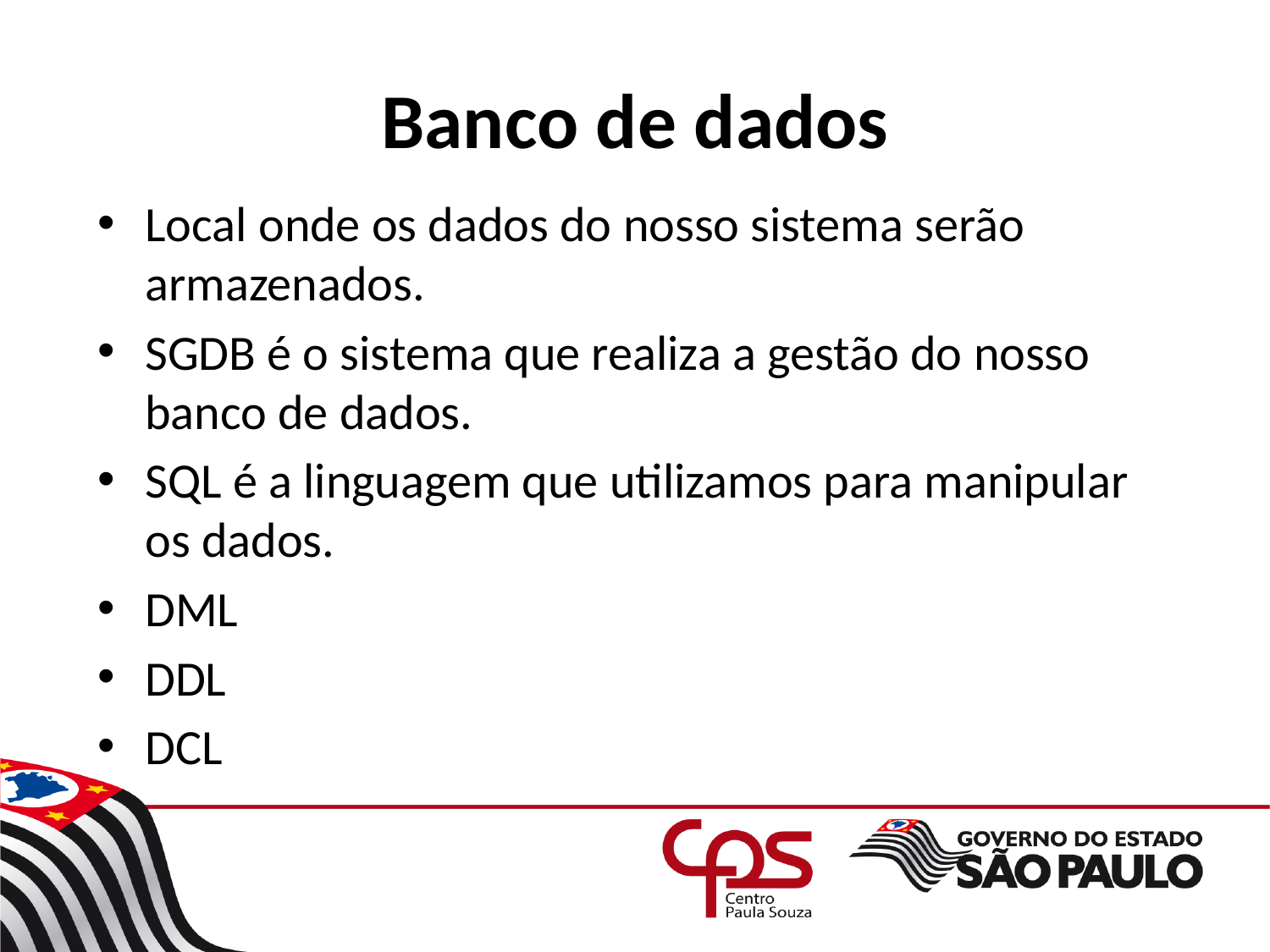

# Banco de dados
Local onde os dados do nosso sistema serão armazenados.
SGDB é o sistema que realiza a gestão do nosso banco de dados.
SQL é a linguagem que utilizamos para manipular os dados.
DML
DDL
DCL